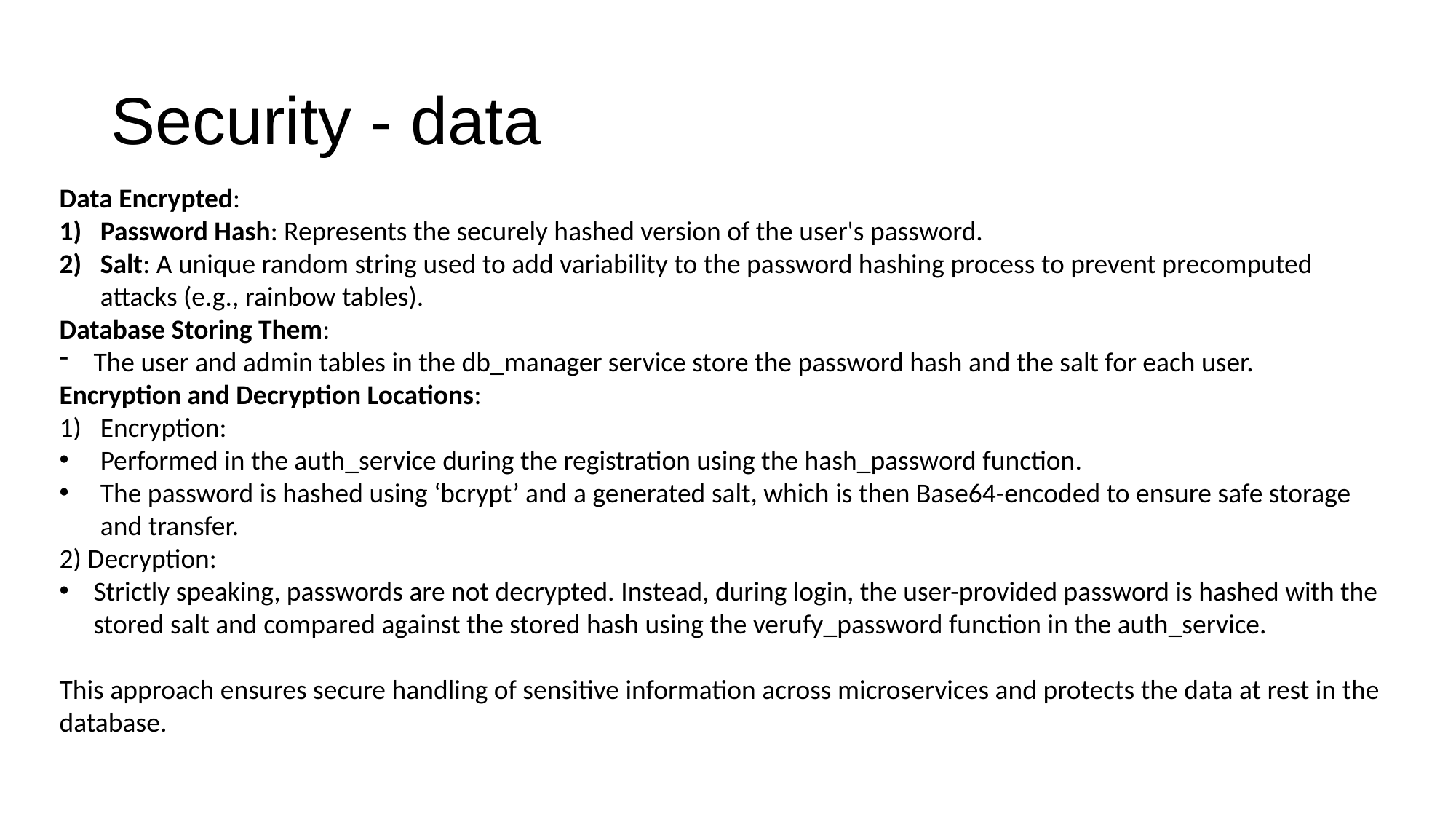

# Security - data
Data Encrypted:
Password Hash: Represents the securely hashed version of the user's password.
Salt: A unique random string used to add variability to the password hashing process to prevent precomputed attacks (e.g., rainbow tables).
Database Storing Them:
The user and admin tables in the db_manager service store the password hash and the salt for each user.
Encryption and Decryption Locations:
Encryption:
Performed in the auth_service during the registration using the hash_password function.
The password is hashed using ‘bcrypt’ and a generated salt, which is then Base64-encoded to ensure safe storage and transfer.
2) Decryption:
Strictly speaking, passwords are not decrypted. Instead, during login, the user-provided password is hashed with the stored salt and compared against the stored hash using the verufy_password function in the auth_service.

This approach ensures secure handling of sensitive information across microservices and protects the data at rest in the database.